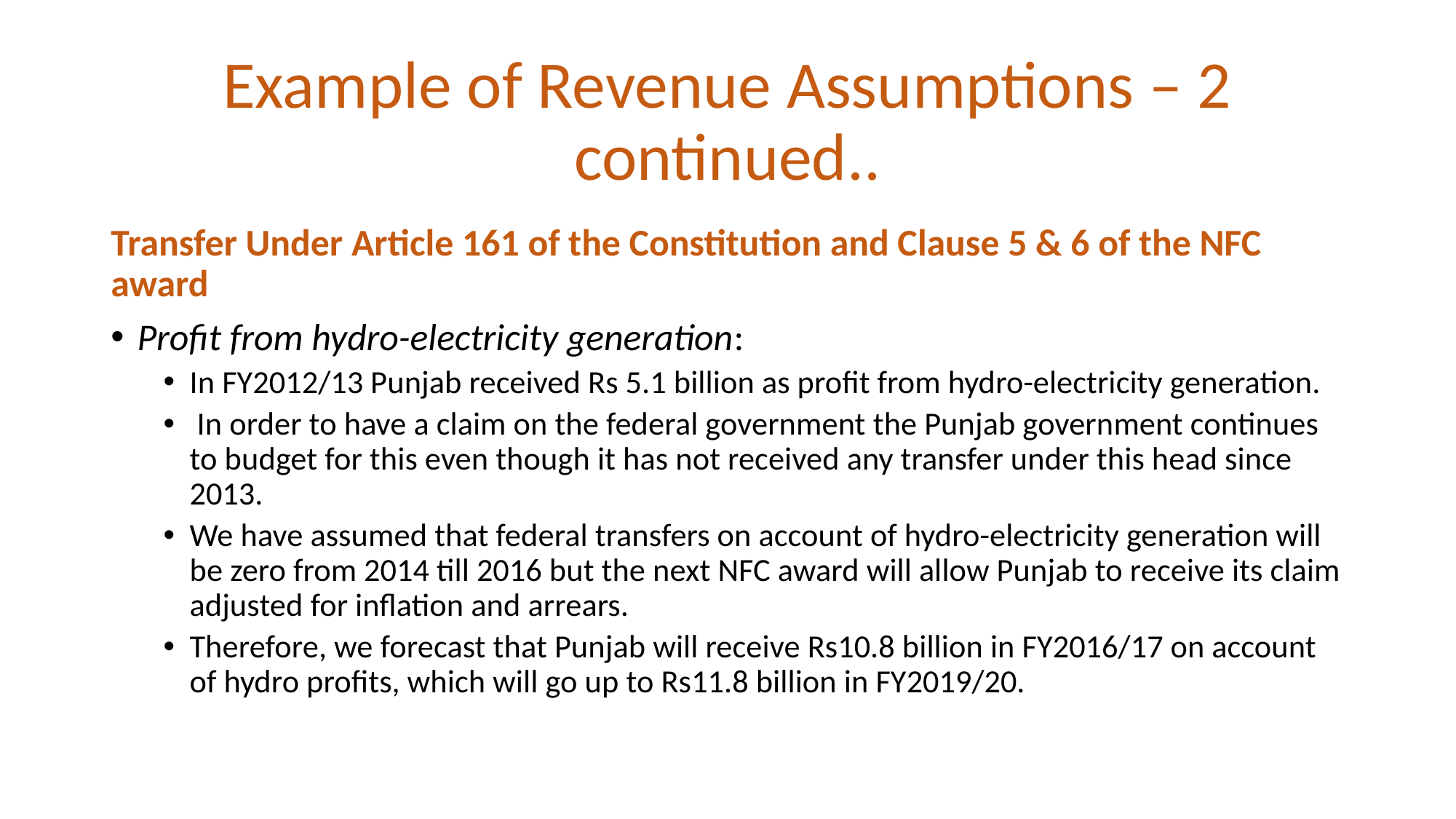

# Example of Revenue Assumptions – 2 continued..
Transfer Under Article 161 of the Constitution and Clause 5 & 6 of the NFC award
Profit from hydro-electricity generation:
In FY2012/13 Punjab received Rs 5.1 billion as profit from hydro-electricity generation.
 In order to have a claim on the federal government the Punjab government continues to budget for this even though it has not received any transfer under this head since 2013.
We have assumed that federal transfers on account of hydro-electricity generation will be zero from 2014 till 2016 but the next NFC award will allow Punjab to receive its claim adjusted for inflation and arrears.
Therefore, we forecast that Punjab will receive Rs10.8 billion in FY2016/17 on account of hydro profits, which will go up to Rs11.8 billion in FY2019/20.